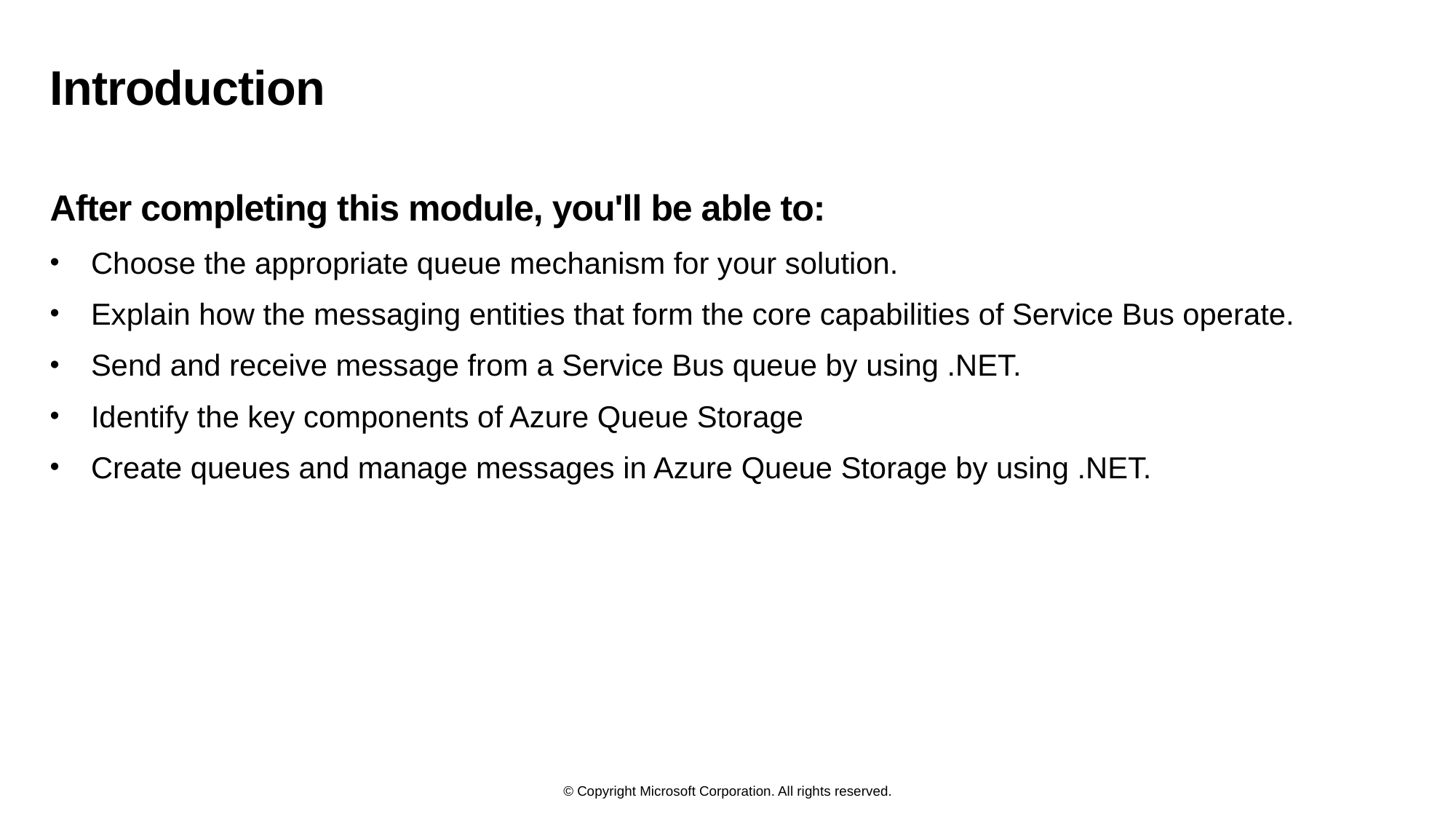

# Introduction
After completing this module, you'll be able to:
Choose the appropriate queue mechanism for your solution.
Explain how the messaging entities that form the core capabilities of Service Bus operate.
Send and receive message from a Service Bus queue by using .NET.
Identify the key components of Azure Queue Storage
Create queues and manage messages in Azure Queue Storage by using .NET.